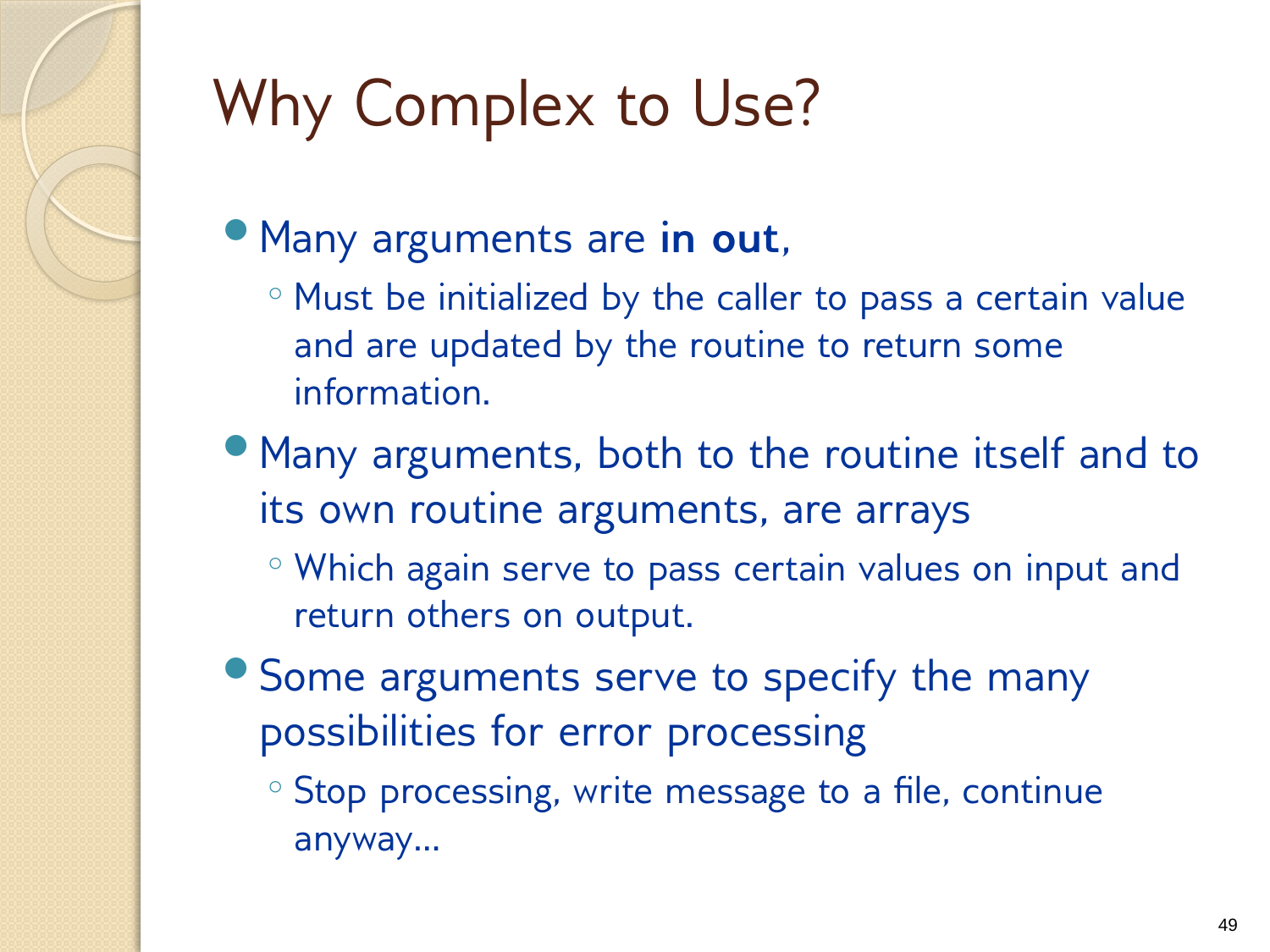

# Why Complex to Use?
Many arguments are in out,
Must be initialized by the caller to pass a certain value and are updated by the routine to return some information.
Many arguments, both to the routine itself and to its own routine arguments, are arrays
Which again serve to pass certain values on input and return others on output.
Some arguments serve to specify the many possibilities for error processing
Stop processing, write message to a file, continue anyway…
49